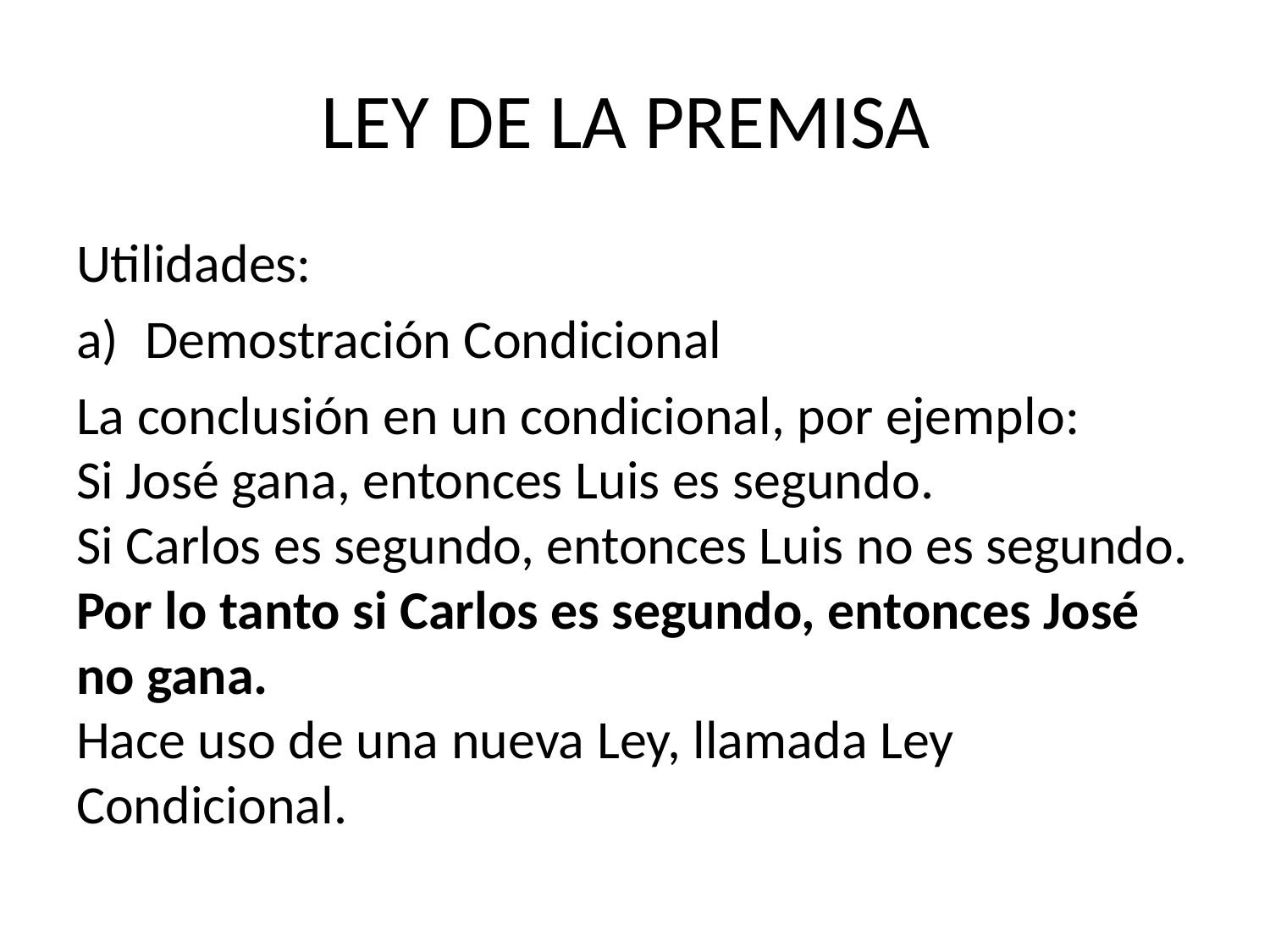

# LEY DE LA PREMISA
Utilidades:
Demostración Condicional
La conclusión en un condicional, por ejemplo:
Si José gana, entonces Luis es segundo.
Si Carlos es segundo, entonces Luis no es segundo.
Por lo tanto si Carlos es segundo, entonces José no gana.
Hace uso de una nueva Ley, llamada Ley Condicional.